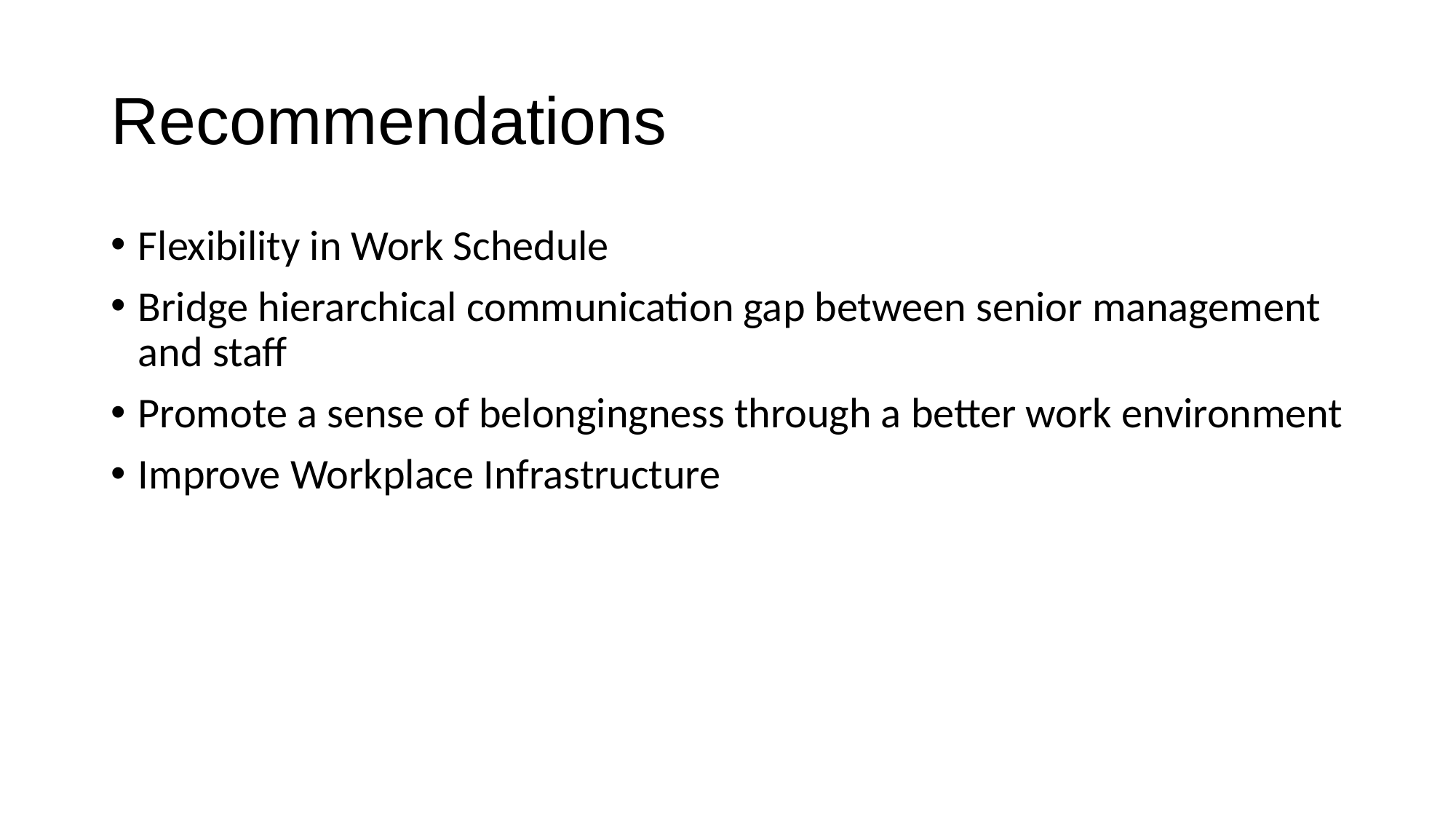

# Recommendations
Flexibility in Work Schedule
Bridge hierarchical communication gap between senior management and staff
Promote a sense of belongingness through a better work environment
Improve Workplace Infrastructure